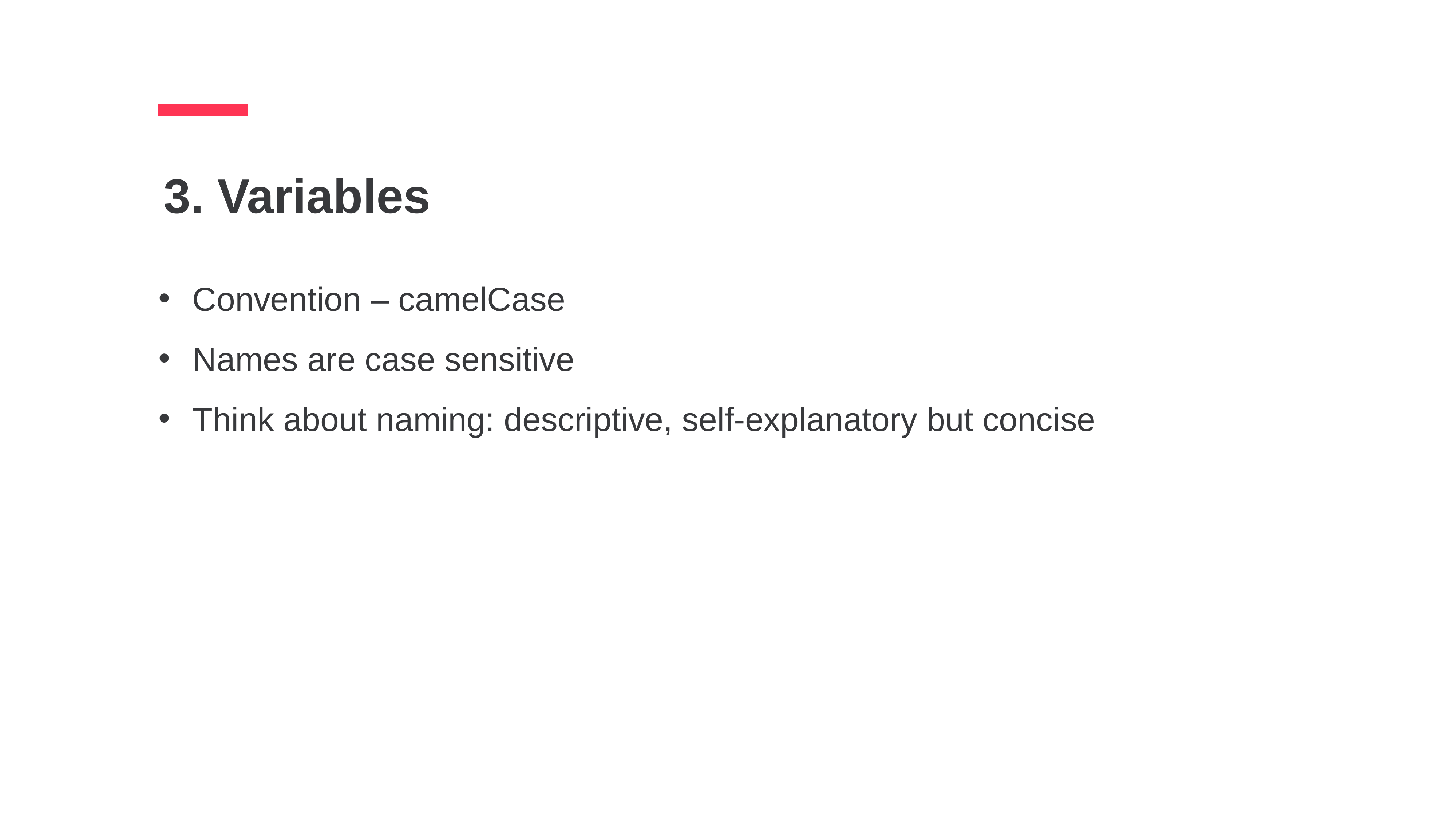

3. Variables

Convention – camelCase
Names are case sensitive
Think about naming: descriptive, self-explanatory but concise